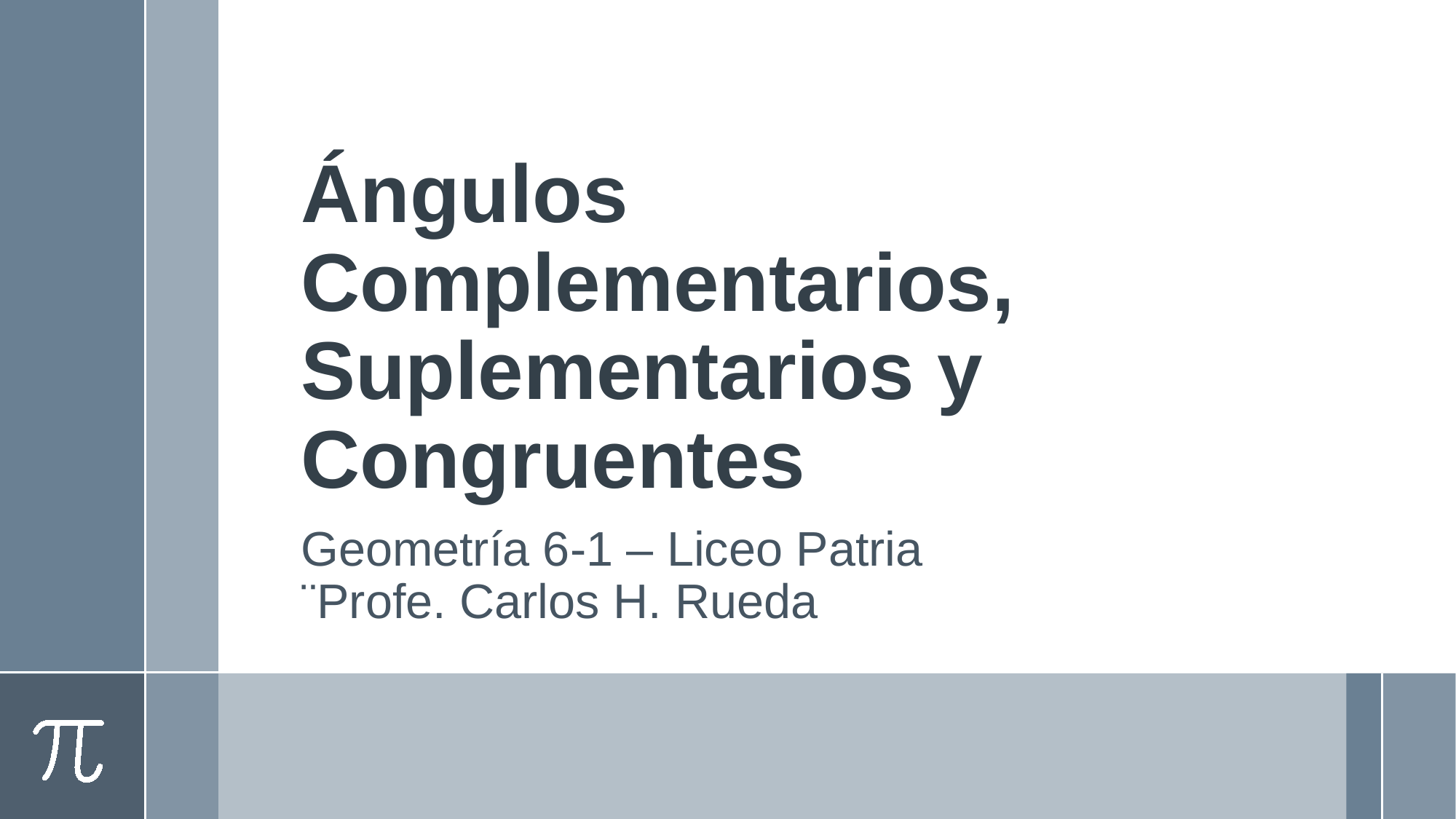

# Ángulos Complementarios, Suplementarios y Congruentes
Geometría 6-1 – Liceo Patria
¨Profe. Carlos H. Rueda